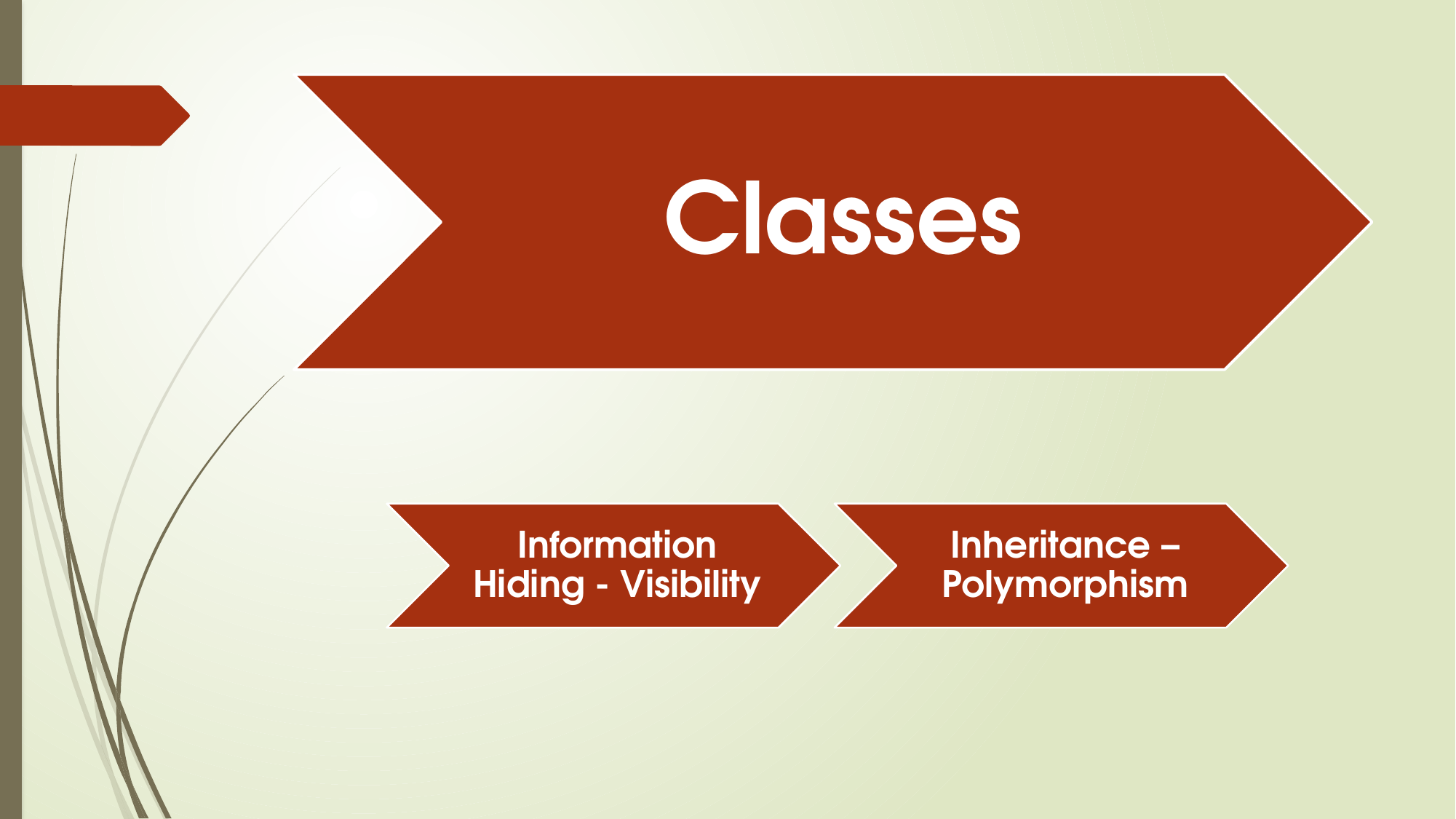

Classes
Information Hiding - Visibility
Inheritance – Polymorphism